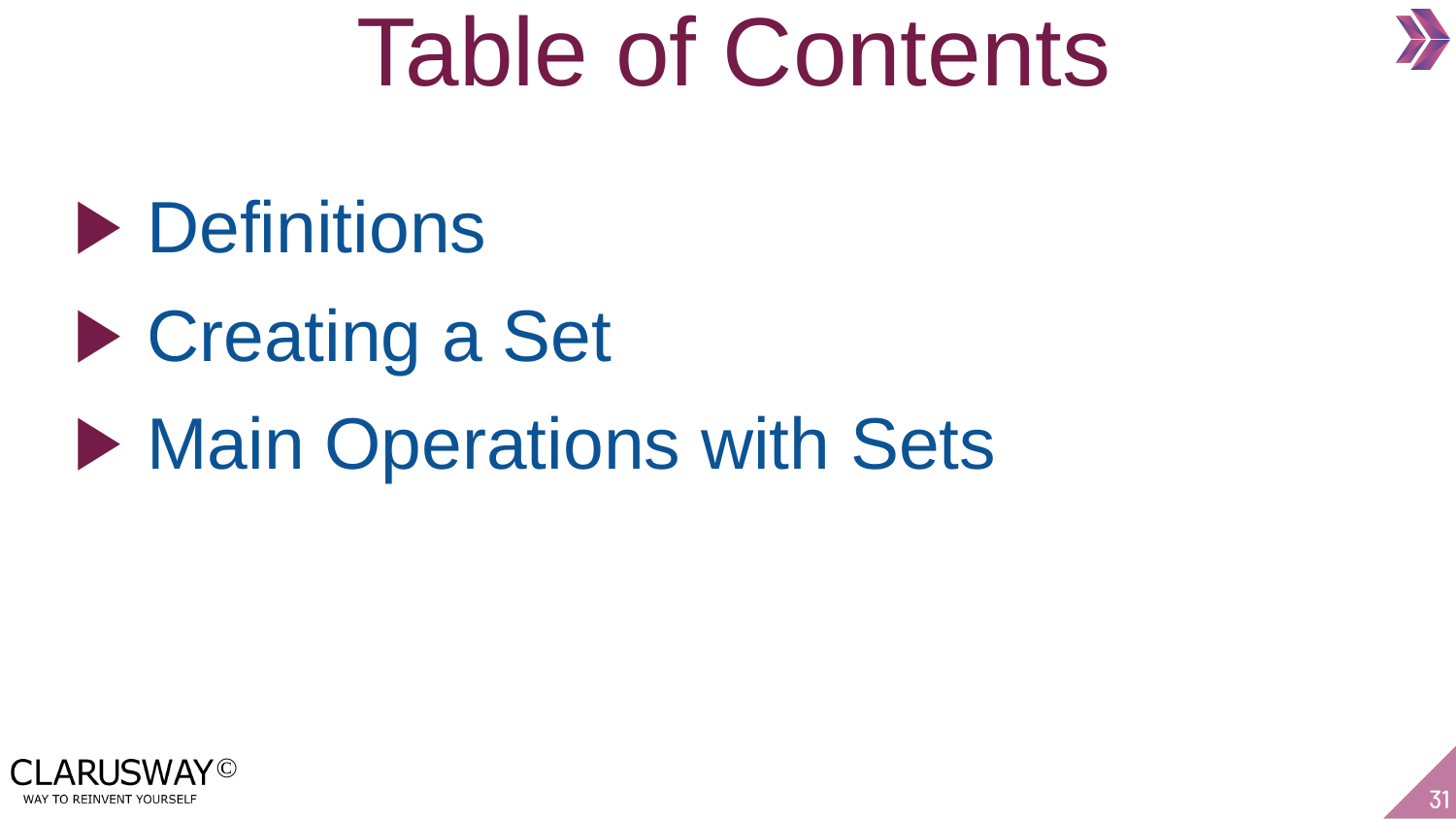

Table of Contents
Definitions
Creating a Set
Main Operations with Sets
31